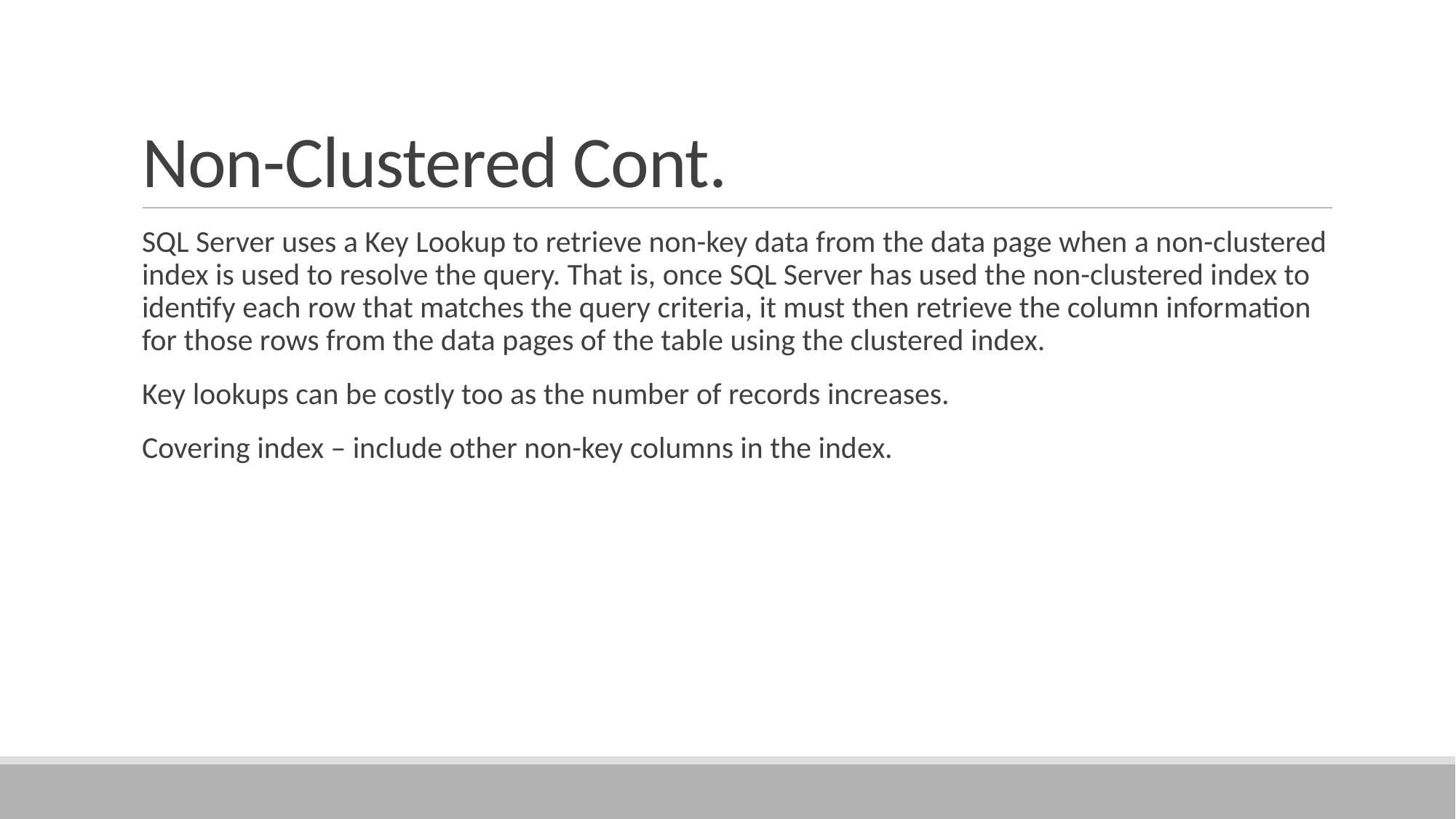

# Non-Clustered Cont.
SQL Server uses a Key Lookup to retrieve non-key data from the data page when a non-clustered index is used to resolve the query. That is, once SQL Server has used the non-clustered index to identify each row that matches the query criteria, it must then retrieve the column information for those rows from the data pages of the table using the clustered index.
Key lookups can be costly too as the number of records increases.
Covering index – include other non-key columns in the index.